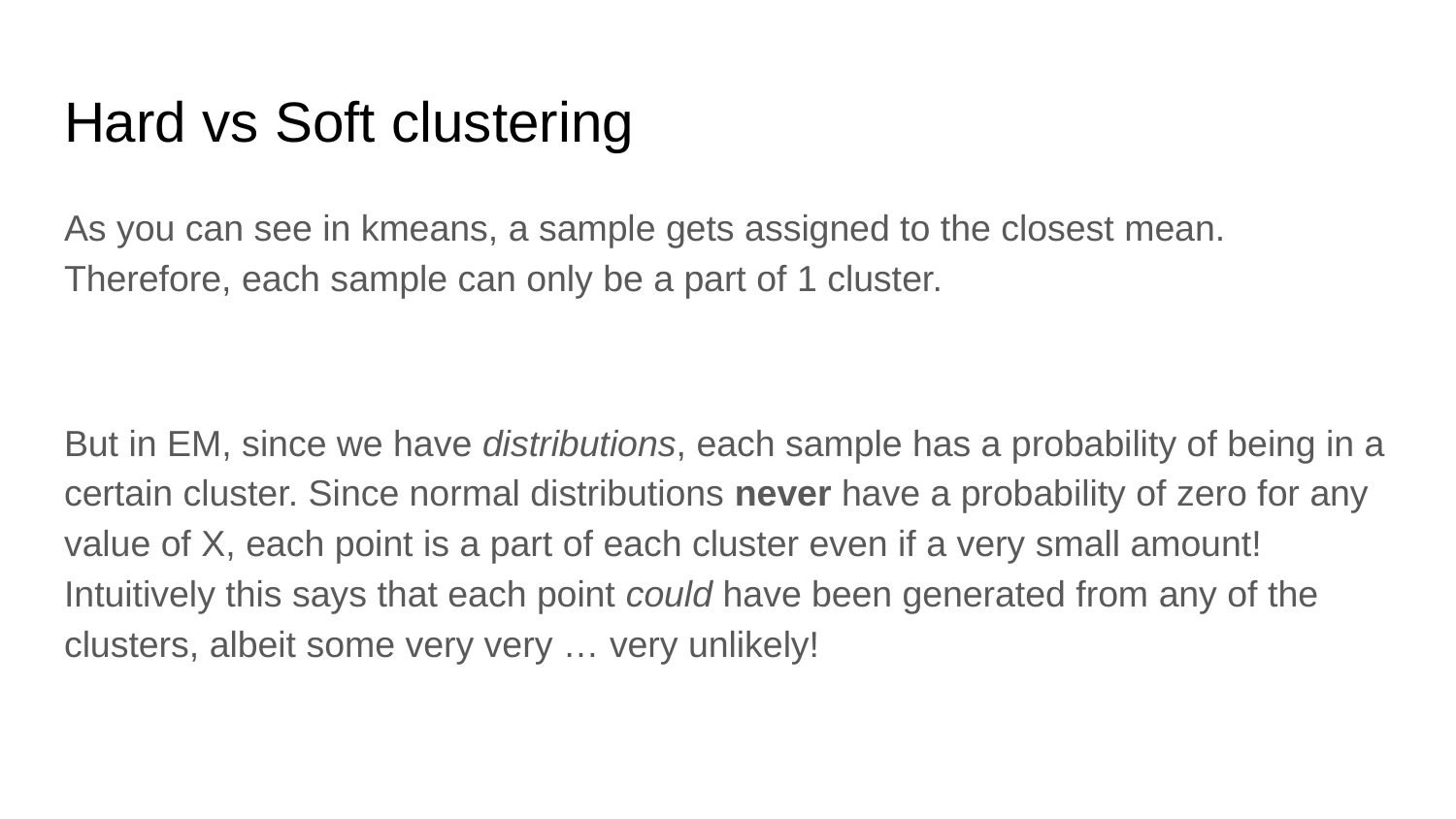

# Hard vs Soft clustering
As you can see in kmeans, a sample gets assigned to the closest mean. Therefore, each sample can only be a part of 1 cluster.

But in EM, since we have distributions, each sample has a probability of being in a certain cluster. Since normal distributions never have a probability of zero for any value of X, each point is a part of each cluster even if a very small amount! Intuitively this says that each point could have been generated from any of the clusters, albeit some very very … very unlikely!